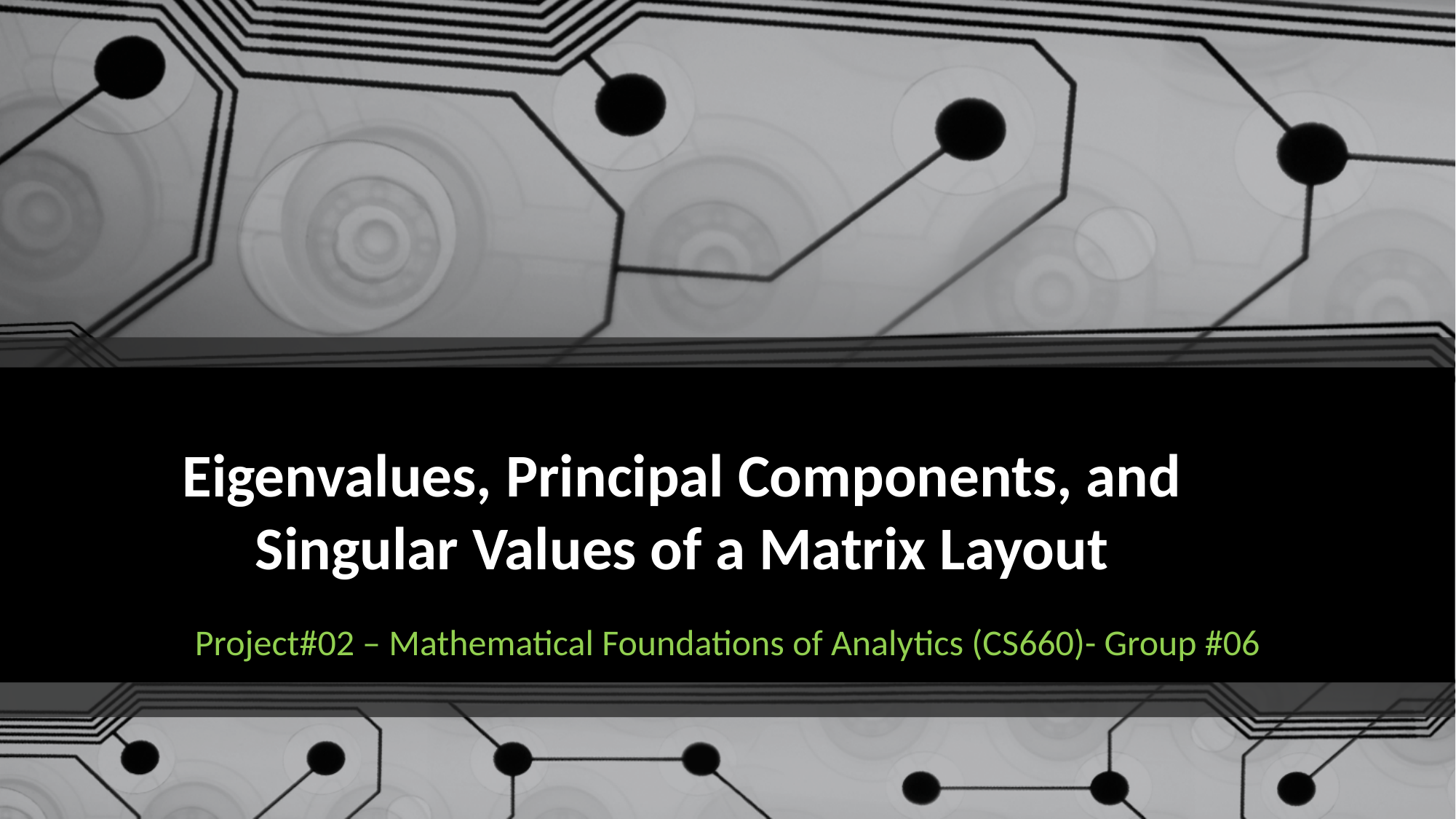

# Eigenvalues, Principal Components, and Singular Values of a Matrix Layout
Project#02 – Mathematical Foundations of Analytics (CS660)- Group #06